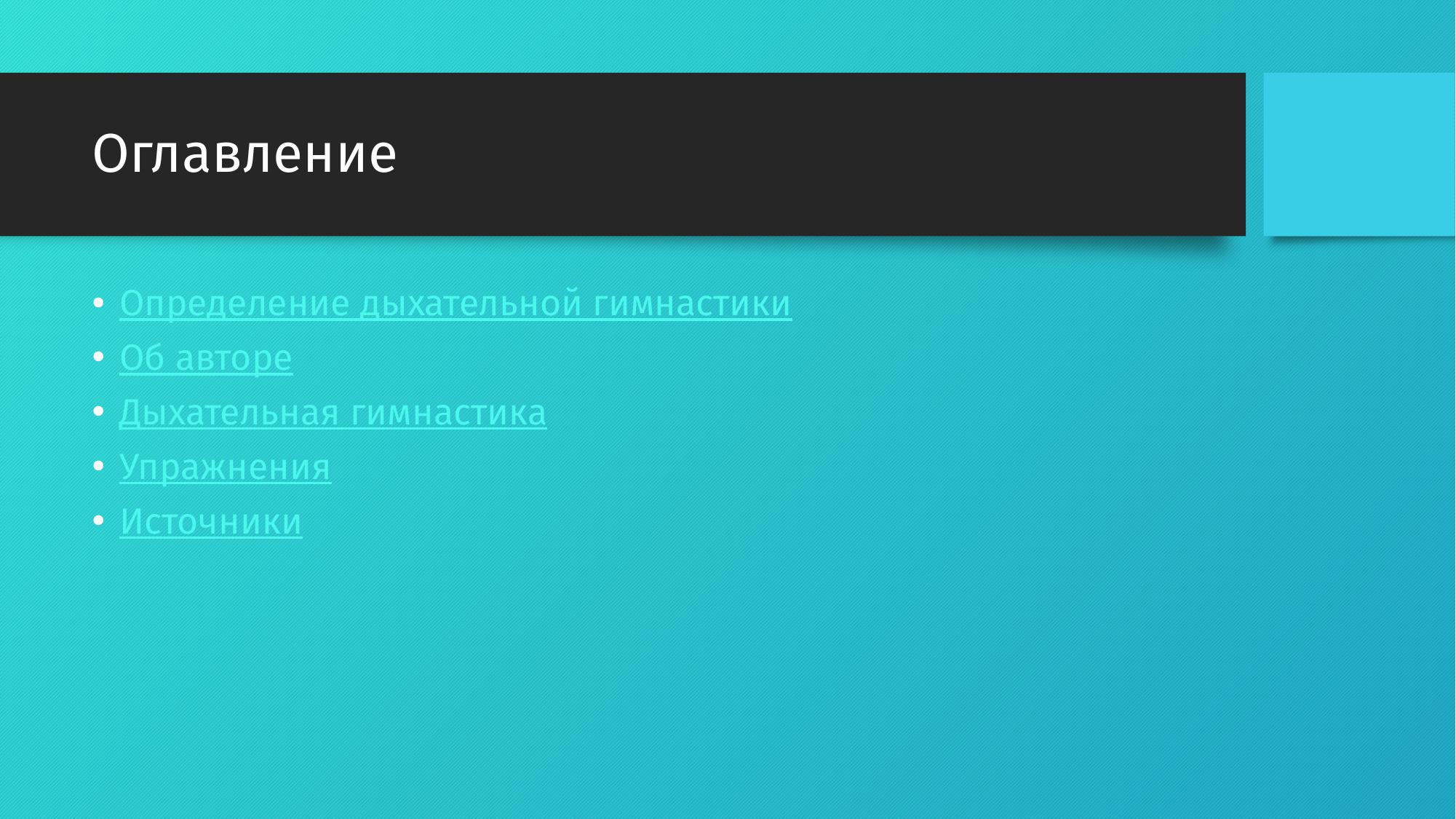

# Оглавление
Определение дыхательной гимнастики
Об авторе
Дыхательная гимнастика
Упражнения
Источники